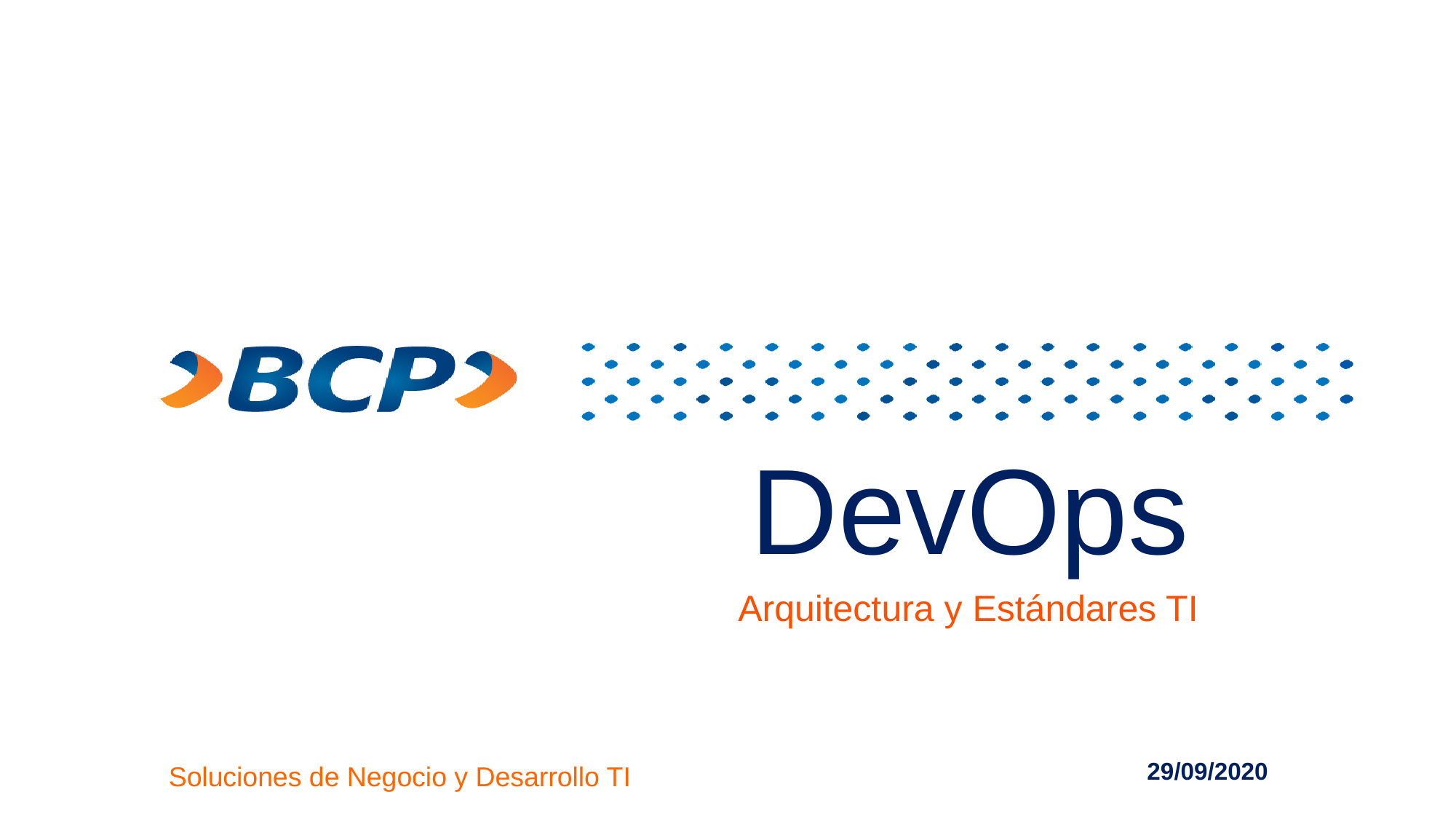

DevOps
Arquitectura y Estándares TI

Soluciones de Negocio y Desarrollo TI
29/09/2020